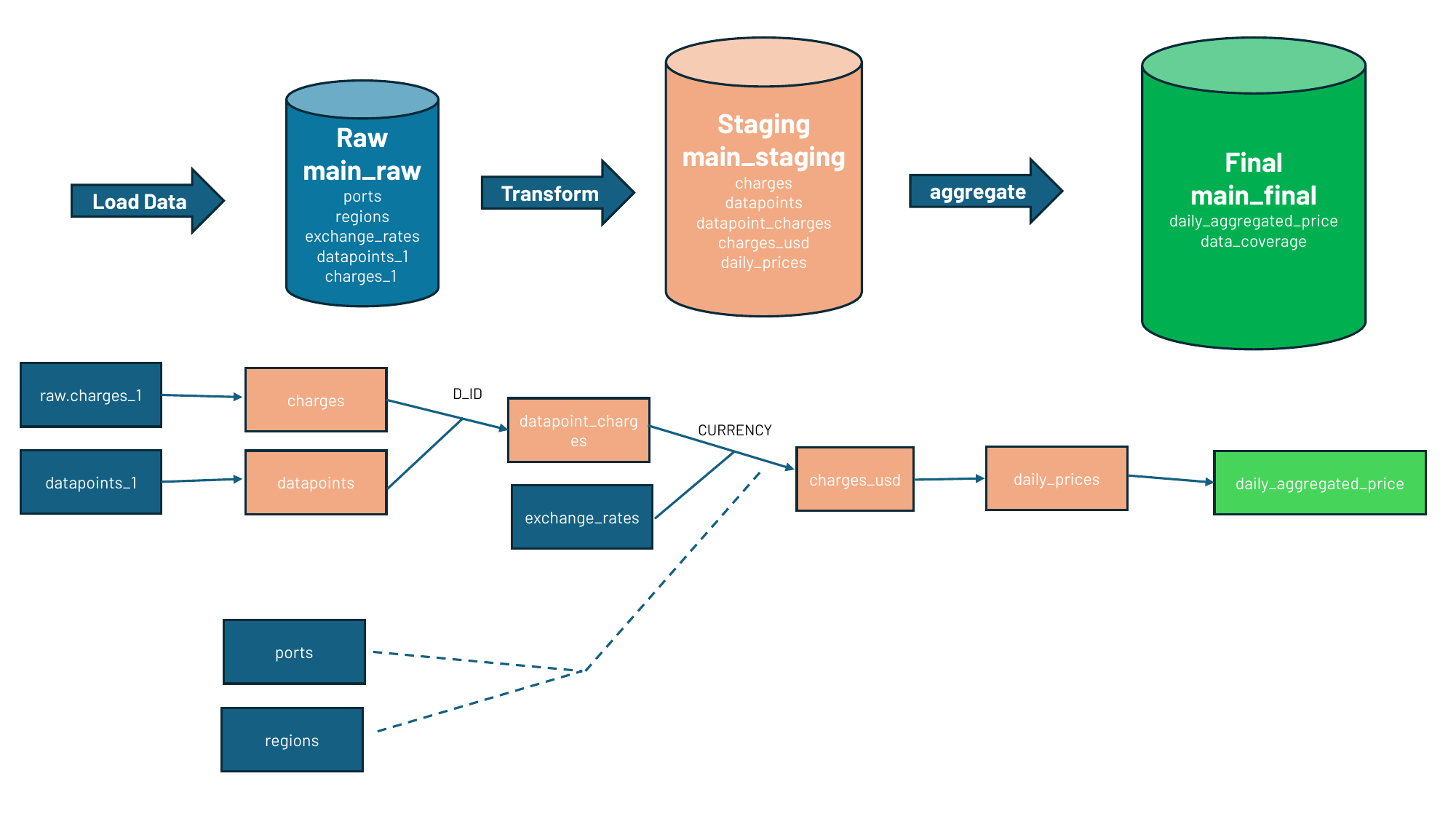

Staging
main_staging
charges
datapoints
datapoint_charges
charges_usd
daily_prices
Final
main_final
daily_aggregated_price
data_coverage

Raw
main_raw
ports
regions exchange_rates datapoints_1 charges_1
aggregate
Transform
Load Data
raw.charges_1
charges
D_ID
datapoint_charges
CURRENCY
daily_prices
charges_usd
datapoints_1
datapoints
daily_aggregated_price
exchange_rates
ports
regions